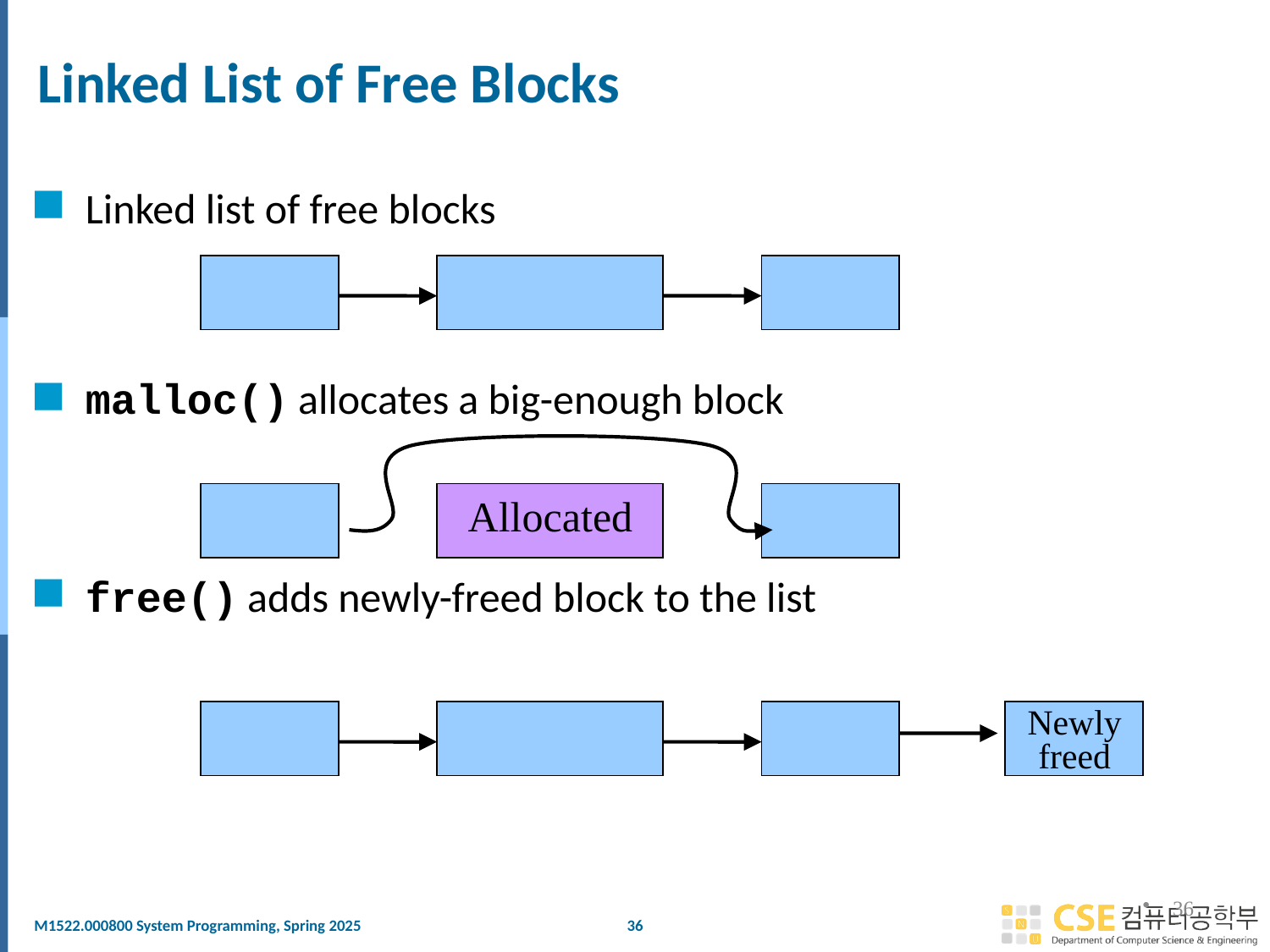

# Linked List of Free Blocks
Linked list of free blocks

malloc() allocates a big-enough block

free() adds newly-freed block to the list

Allocated

Newly
freed

36